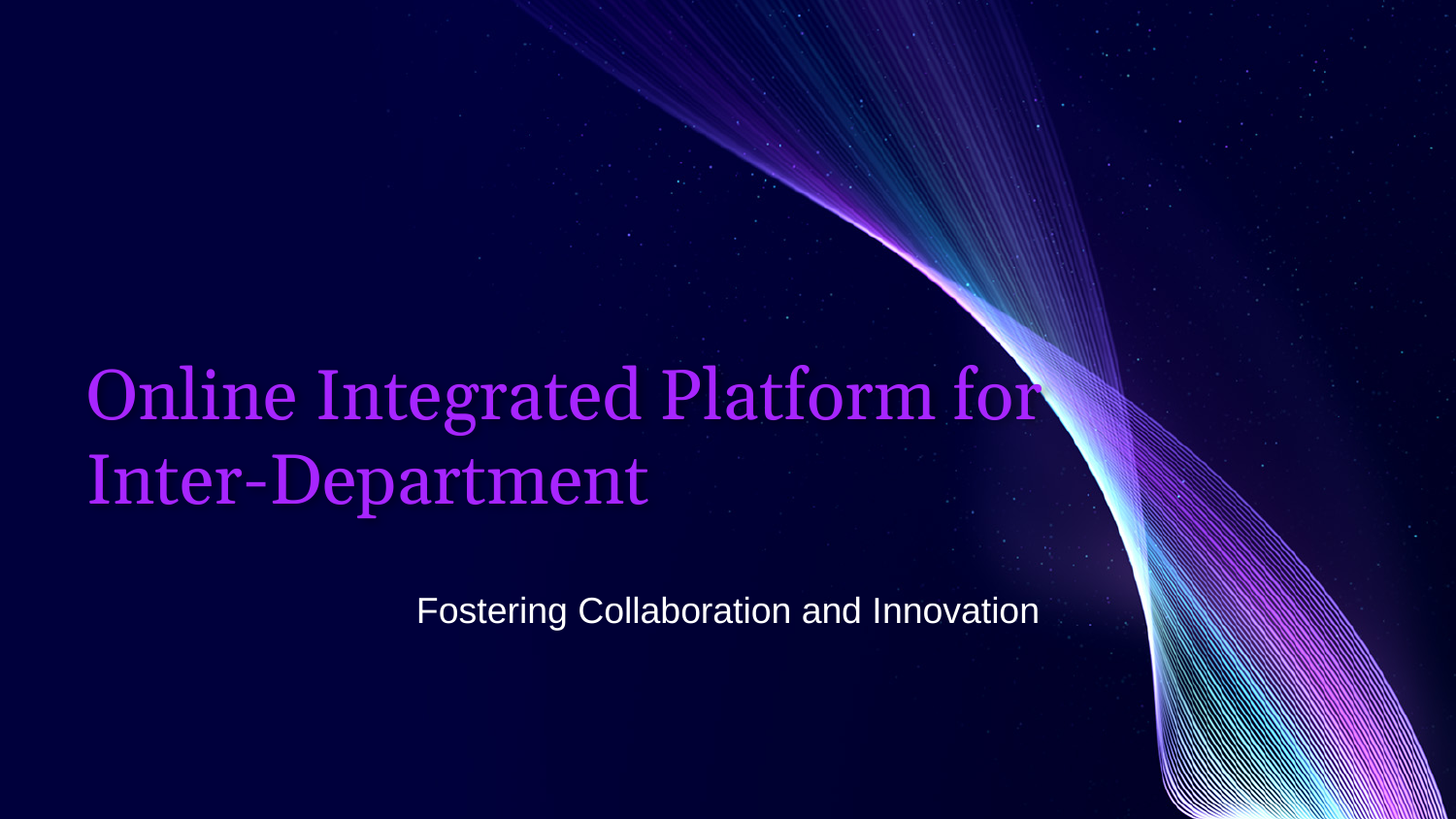

# Online Integrated Platform for Inter-Department
Fostering Collaboration and Innovation